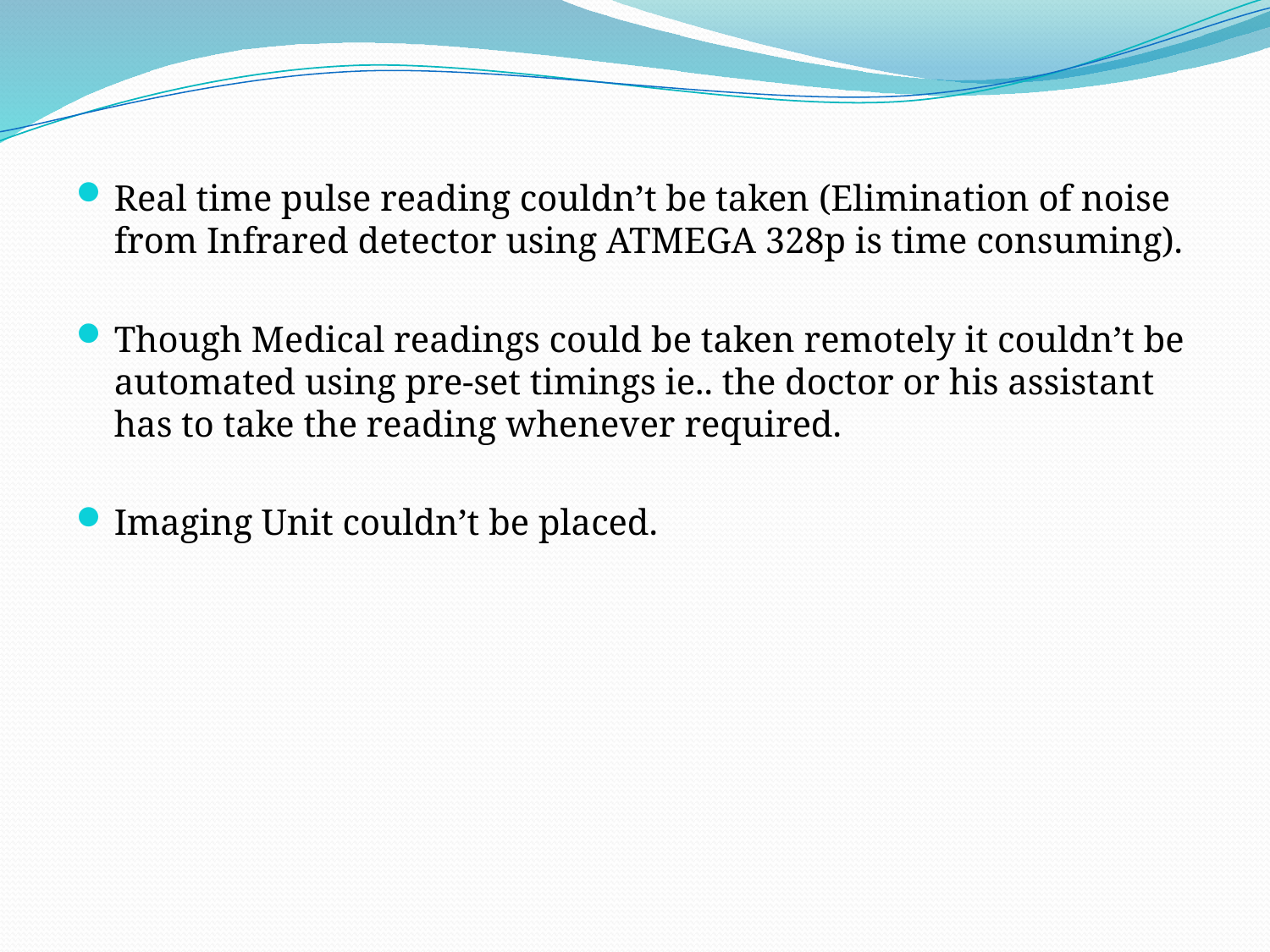

#
Real time pulse reading couldn’t be taken (Elimination of noise from Infrared detector using ATMEGA 328p is time consuming).

Though Medical readings could be taken remotely it couldn’t be automated using pre-set timings ie.. the doctor or his assistant has to take the reading whenever required.

Imaging Unit couldn’t be placed.